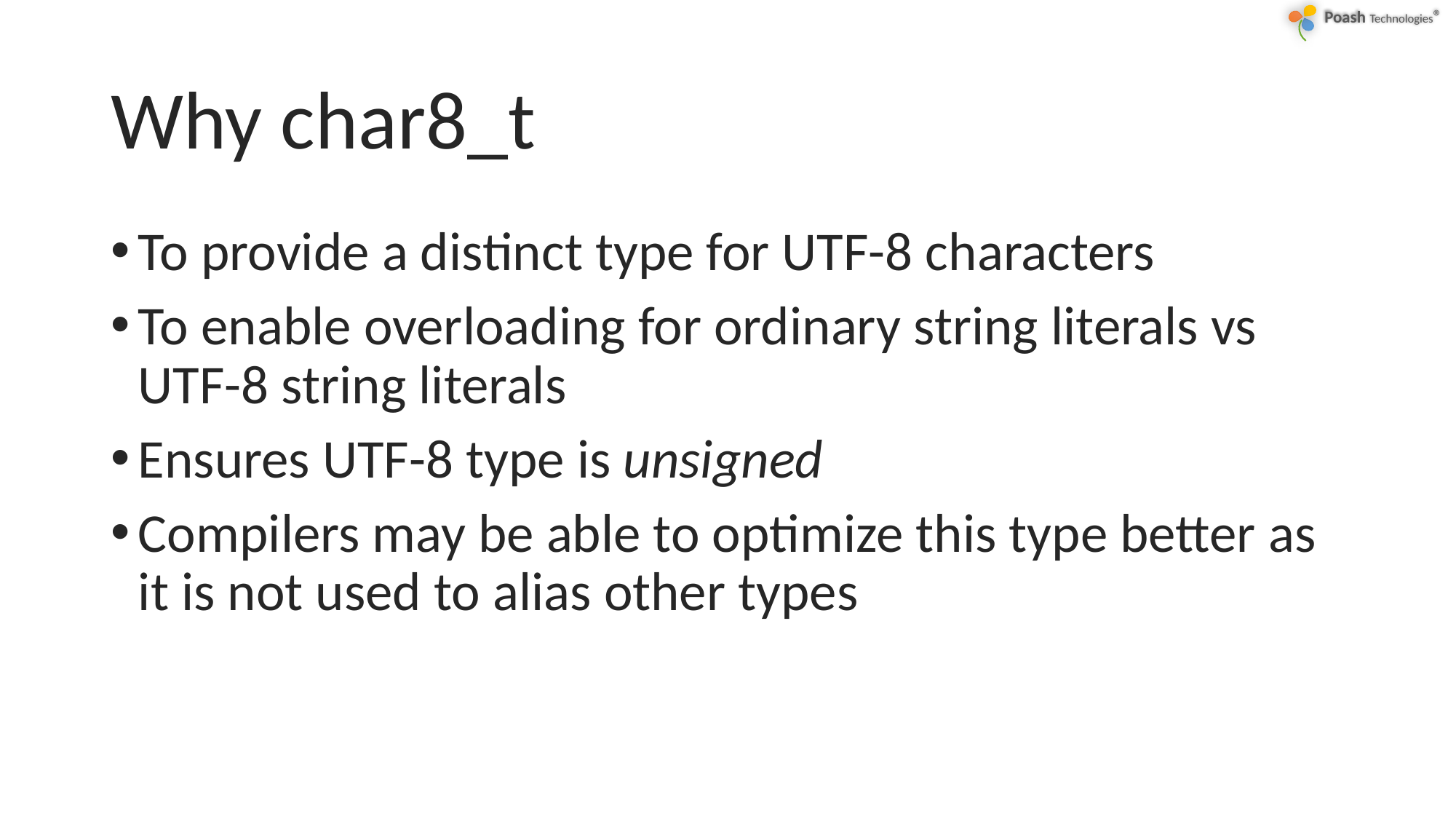

# Why char8_t
To provide a distinct type for UTF-8 characters
To enable overloading for ordinary string literals vs UTF-8 string literals
Ensures UTF-8 type is unsigned
Compilers may be able to optimize this type better as it is not used to alias other types